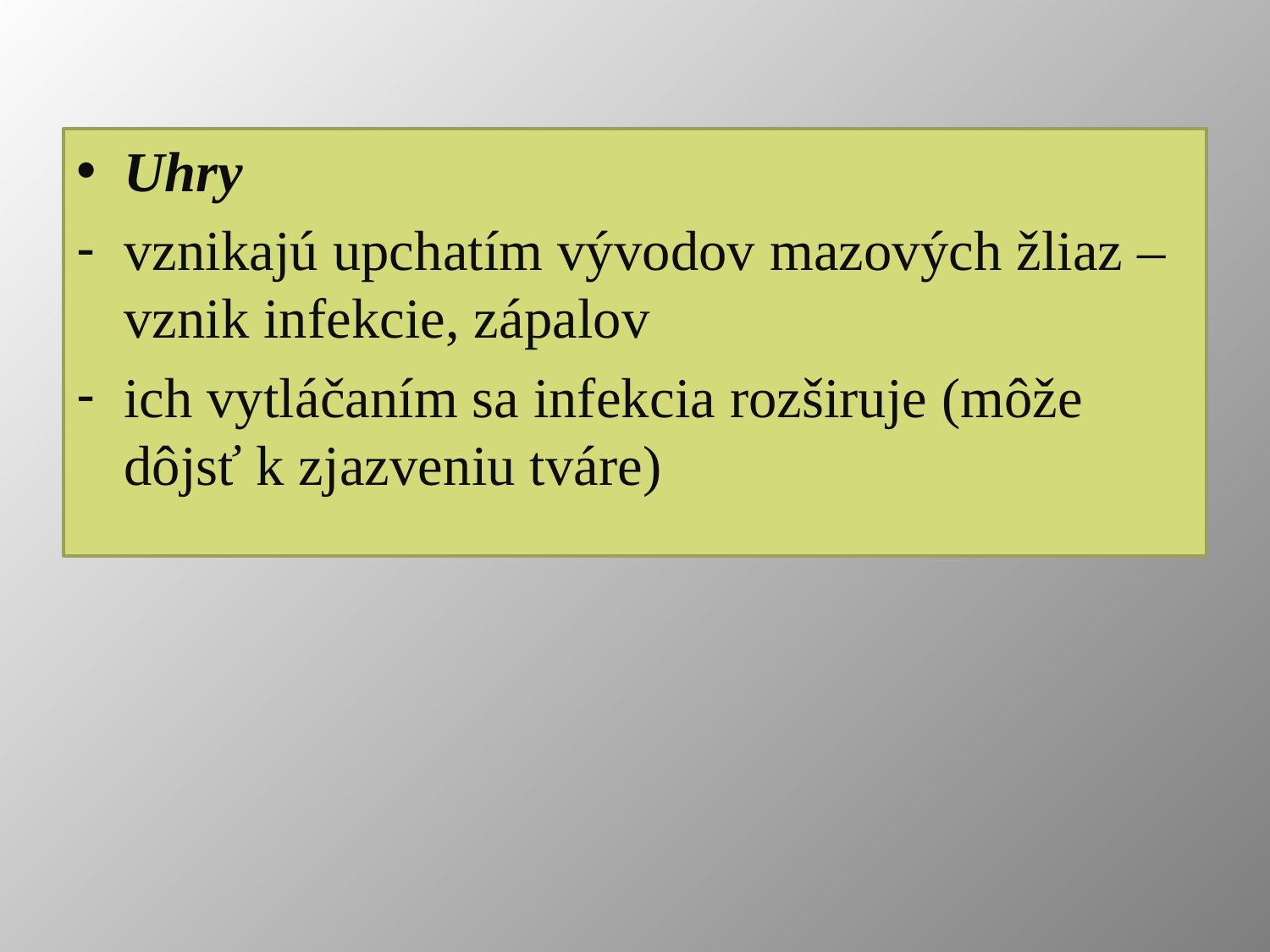

Uhry
vznikajú upchatím vývodov mazových žliaz – vznik infekcie, zápalov
ich vytláčaním sa infekcia rozširuje (môže dôjsť k zjazveniu tváre)